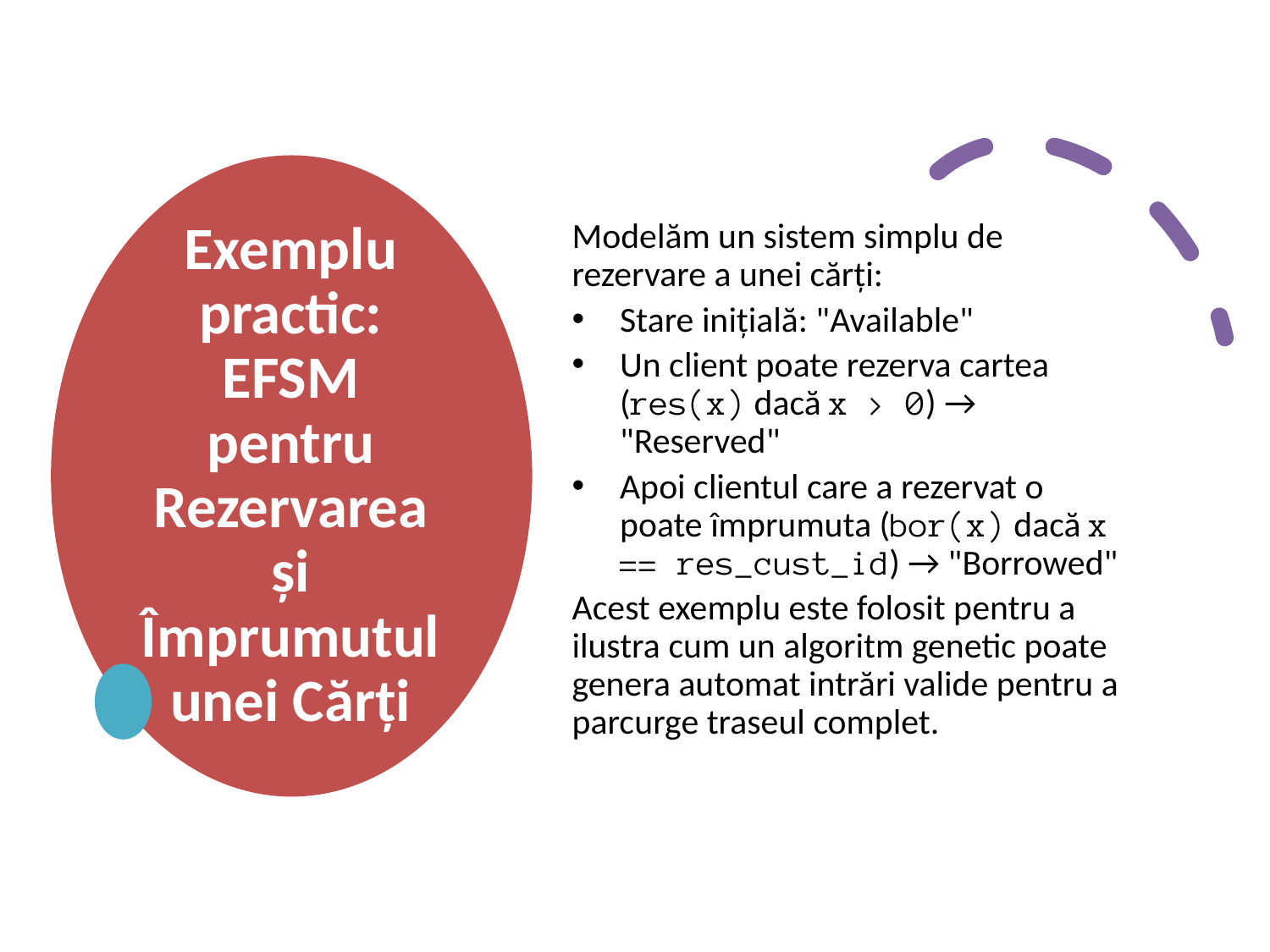

# Exemplu practic: EFSM pentru Rezervarea și Împrumutul unei Cărți
Modelăm un sistem simplu de rezervare a unei cărți:
Stare inițială: "Available"
Un client poate rezerva cartea (res(x) dacă x > 0) → "Reserved"
Apoi clientul care a rezervat o poate împrumuta (bor(x) dacă x == res_cust_id) → "Borrowed"
Acest exemplu este folosit pentru a ilustra cum un algoritm genetic poate genera automat intrări valide pentru a parcurge traseul complet.